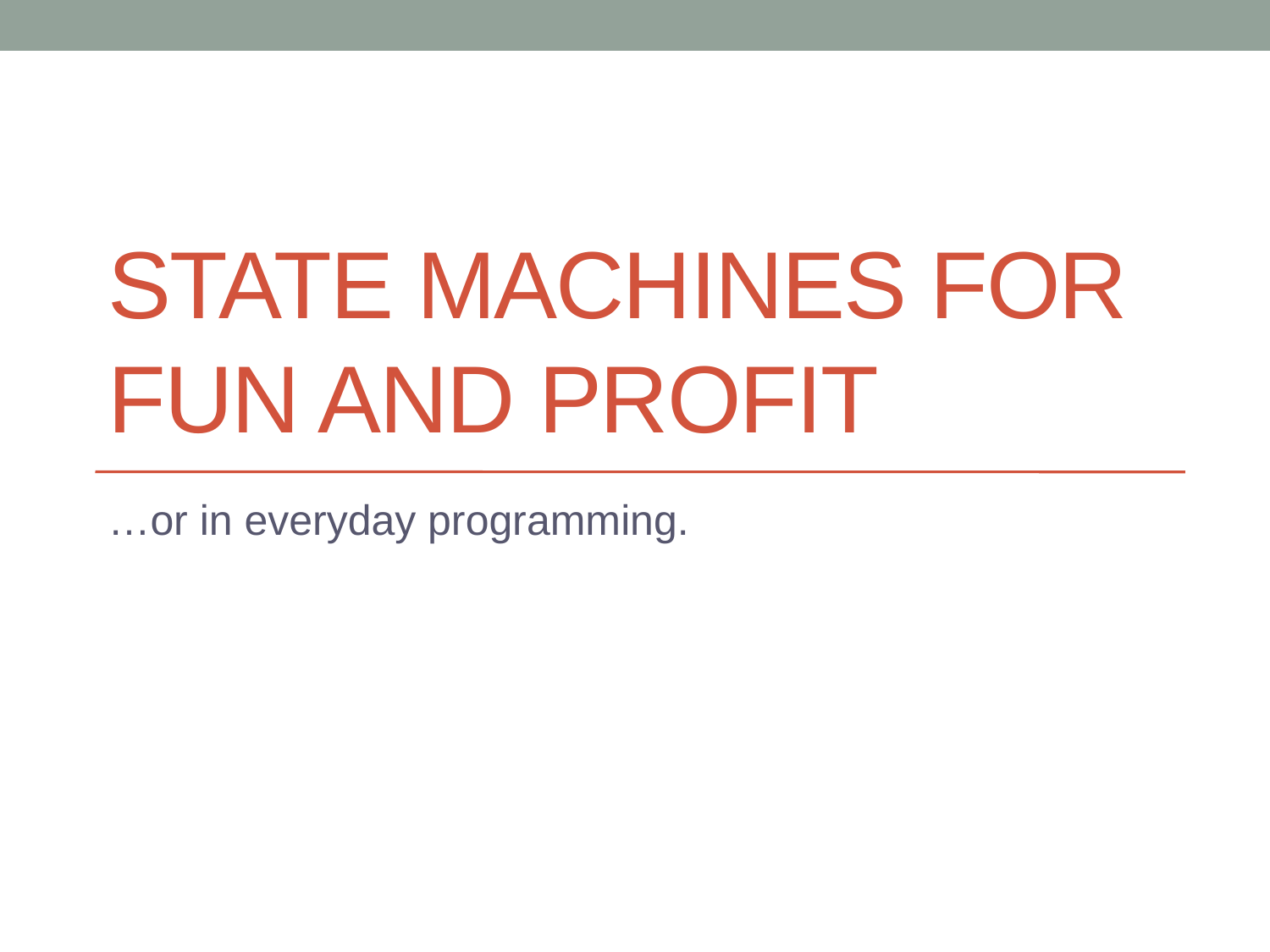

# State Machines for Fun AND PROFIT
…or in everyday programming.